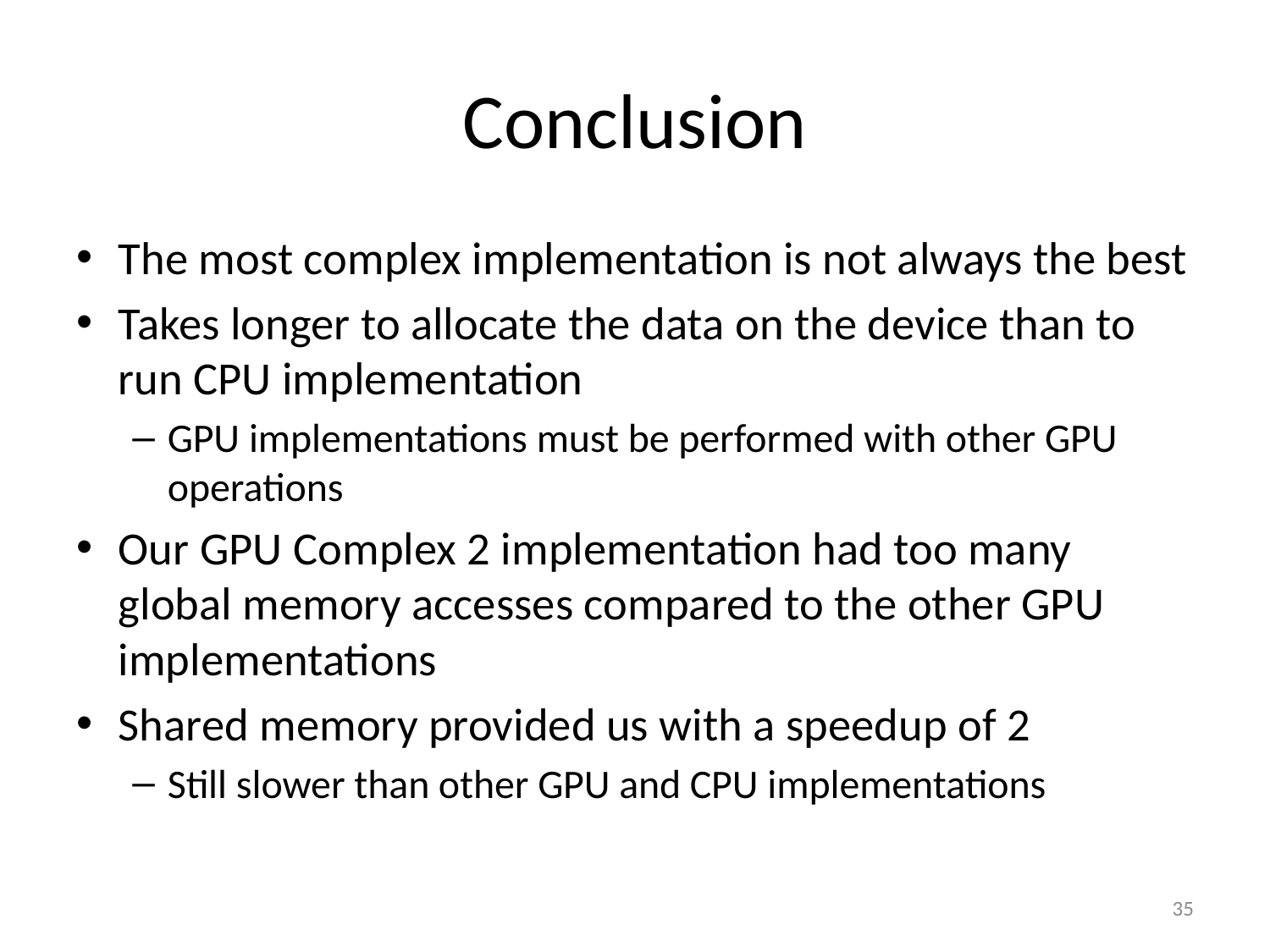

# Conclusion
The most complex implementation is not always the best
Takes longer to allocate the data on the device than to run CPU implementation
GPU implementations must be performed with other GPU operations
Our GPU Complex 2 implementation had too many global memory accesses compared to the other GPU implementations
Shared memory provided us with a speedup of 2
Still slower than other GPU and CPU implementations
35